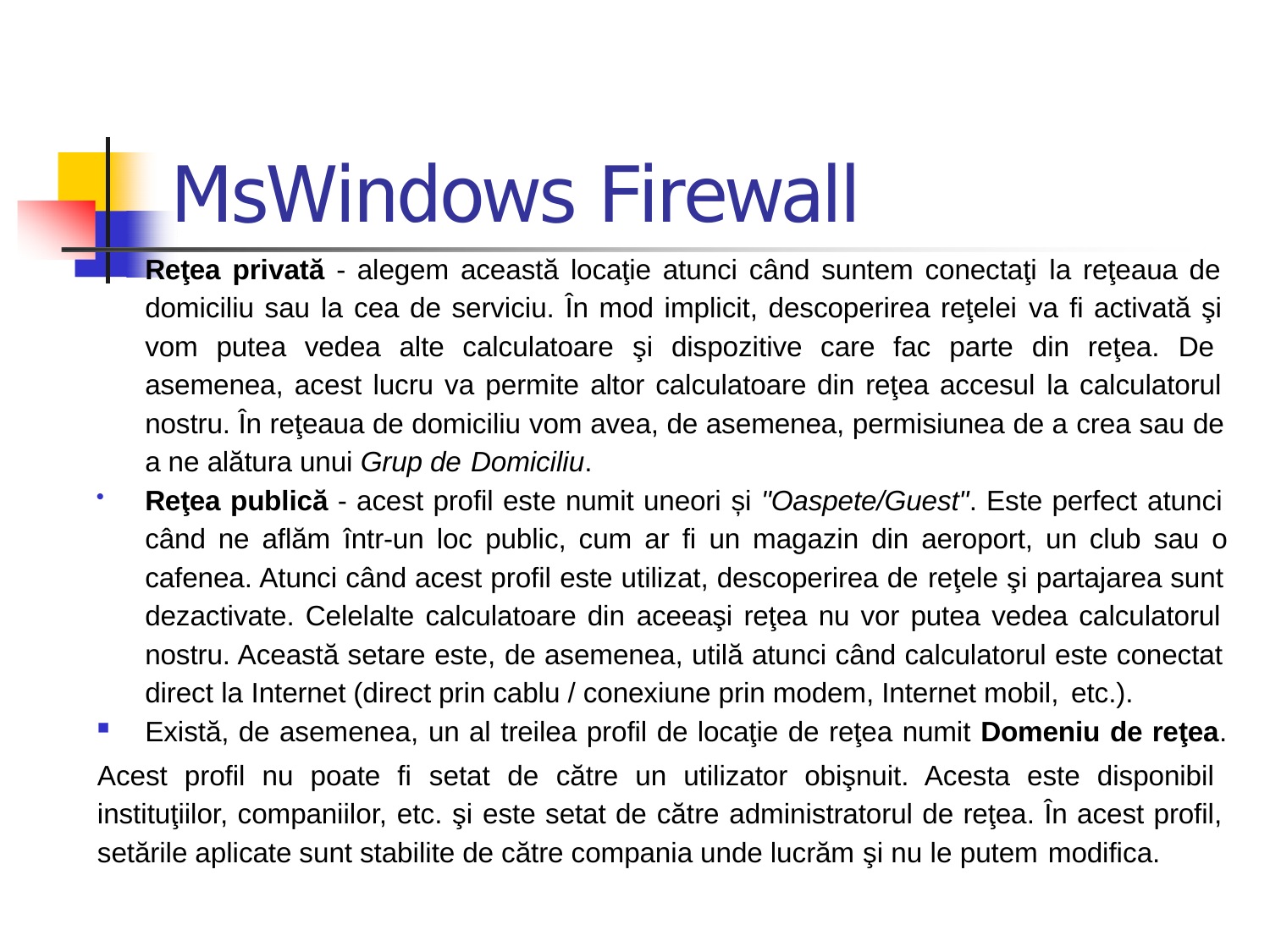

# MsWindows Firewall

Reţea privată - alegem această locaţie atunci când suntem conectaţi la reţeaua de  domiciliu sau la cea de serviciu. În mod implicit, descoperirea reţelei va fi activată şi  vom putea vedea alte calculatoare şi dispozitive care fac parte din reţea. De  asemenea, acest lucru va permite altor calculatoare din reţea accesul la calculatorul  nostru. În reţeaua de domiciliu vom avea, de asemenea, permisiunea de a crea sau de  a ne alătura unui Grup de Domiciliu.
Reţea publică - acest profil este numit uneori și "Oaspete/Guest". Este perfect atunci  când ne aflăm într-un loc public, cum ar fi un magazin din aeroport, un club sau o
cafenea. Atunci când acest profil este utilizat, descoperirea de reţele şi partajarea sunt  dezactivate. Celelalte calculatoare din aceeaşi reţea nu vor putea vedea calculatorul  nostru. Această setare este, de asemenea, utilă atunci când calculatorul este conectat  direct la Internet (direct prin cablu / conexiune prin modem, Internet mobil, etc.).
Există, de asemenea, un al treilea profil de locaţie de reţea numit Domeniu de reţea.

•
Acest profil nu poate fi setat de către un utilizator obişnuit. Acesta este disponibil  instituţiilor, companiilor, etc. şi este setat de către administratorul de reţea. În acest profil,  setările aplicate sunt stabilite de către compania unde lucrăm şi nu le putem modifica.